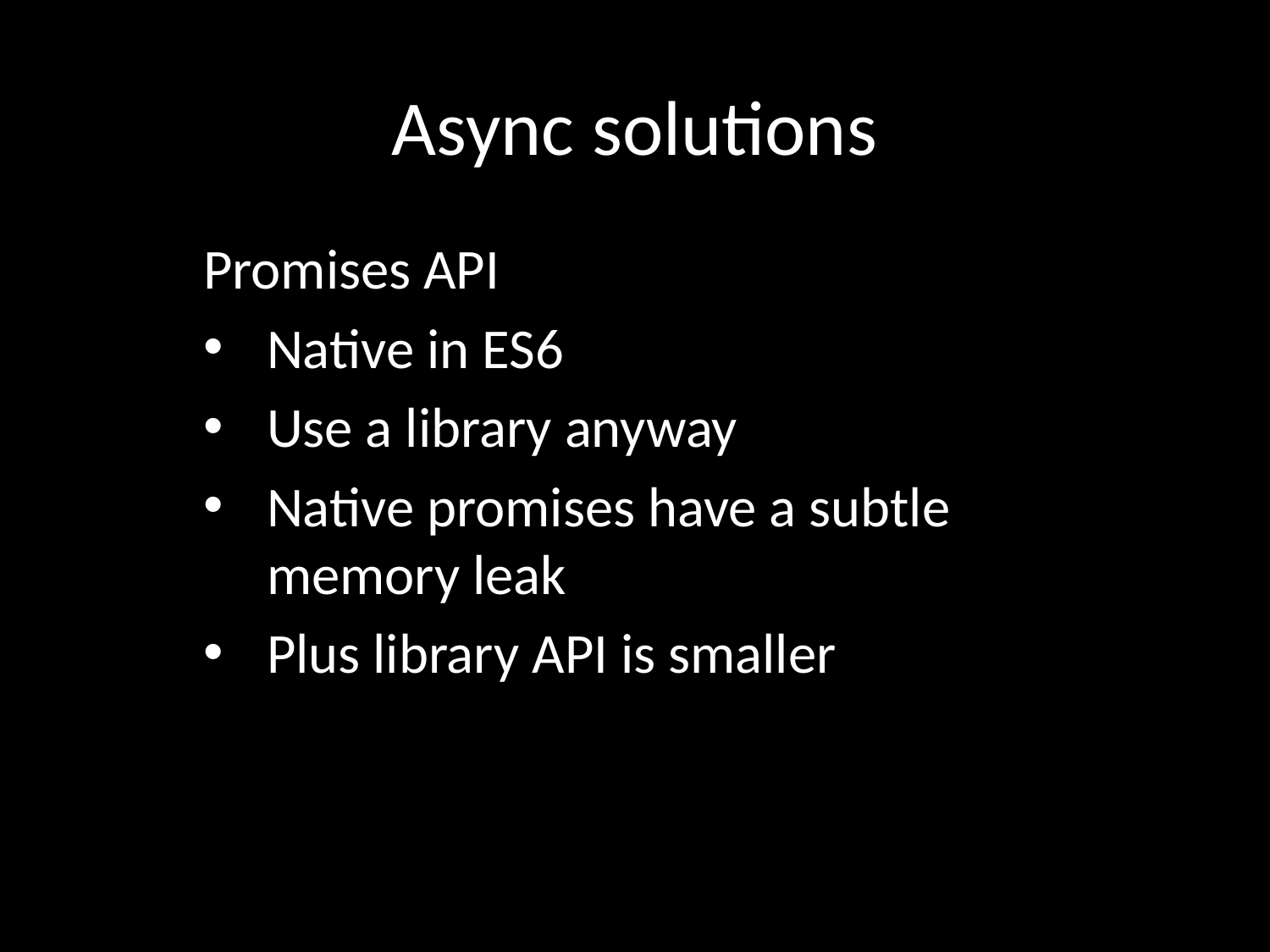

# Async solutions
Promises API
Native in ES6
Use a library anyway
Native promises have a subtle memory leak
Plus library API is smaller